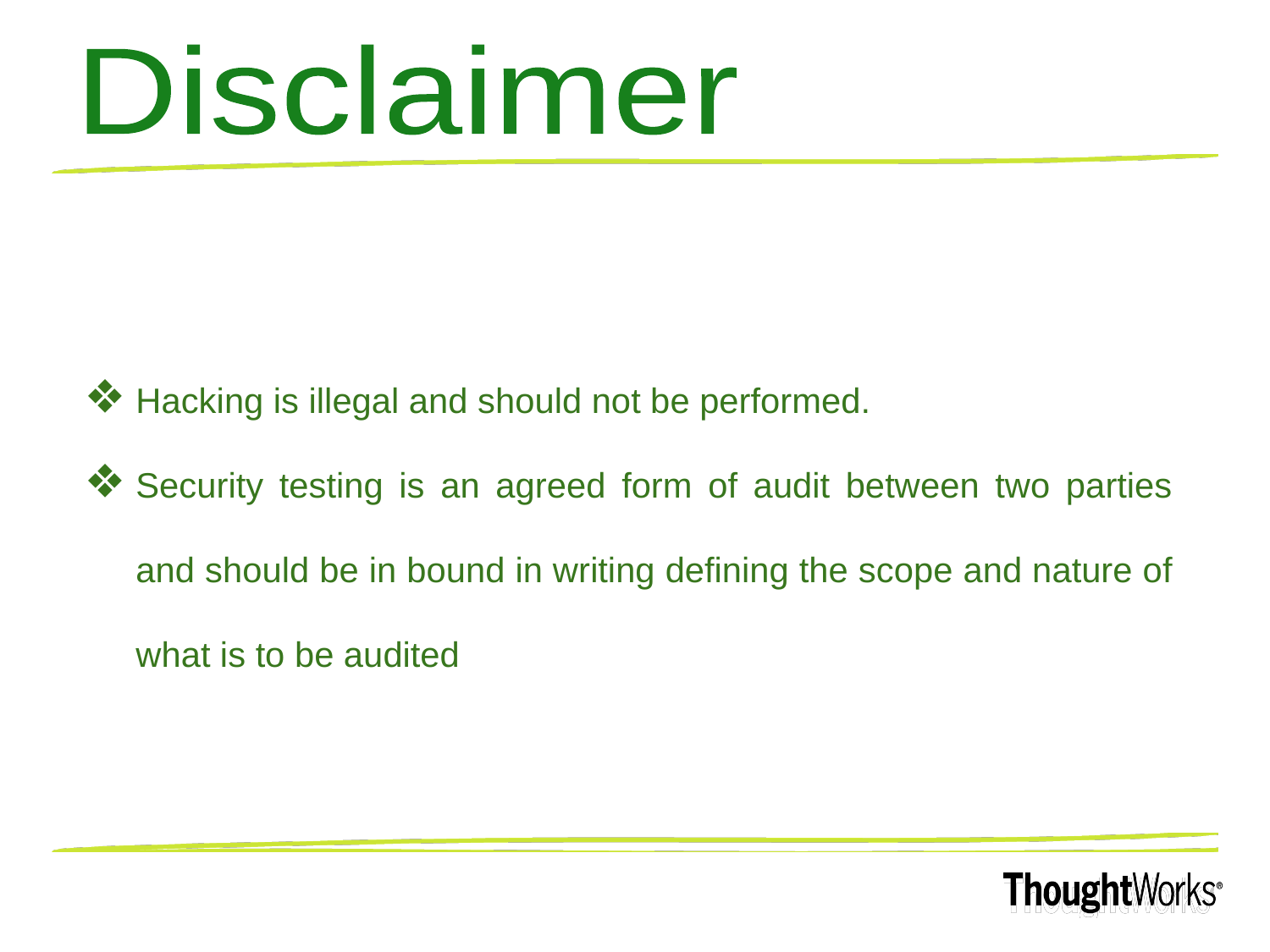

Disclaimer
Hacking is illegal and should not be performed.
Security testing is an agreed form of audit between two parties and should be in bound in writing defining the scope and nature of what is to be audited